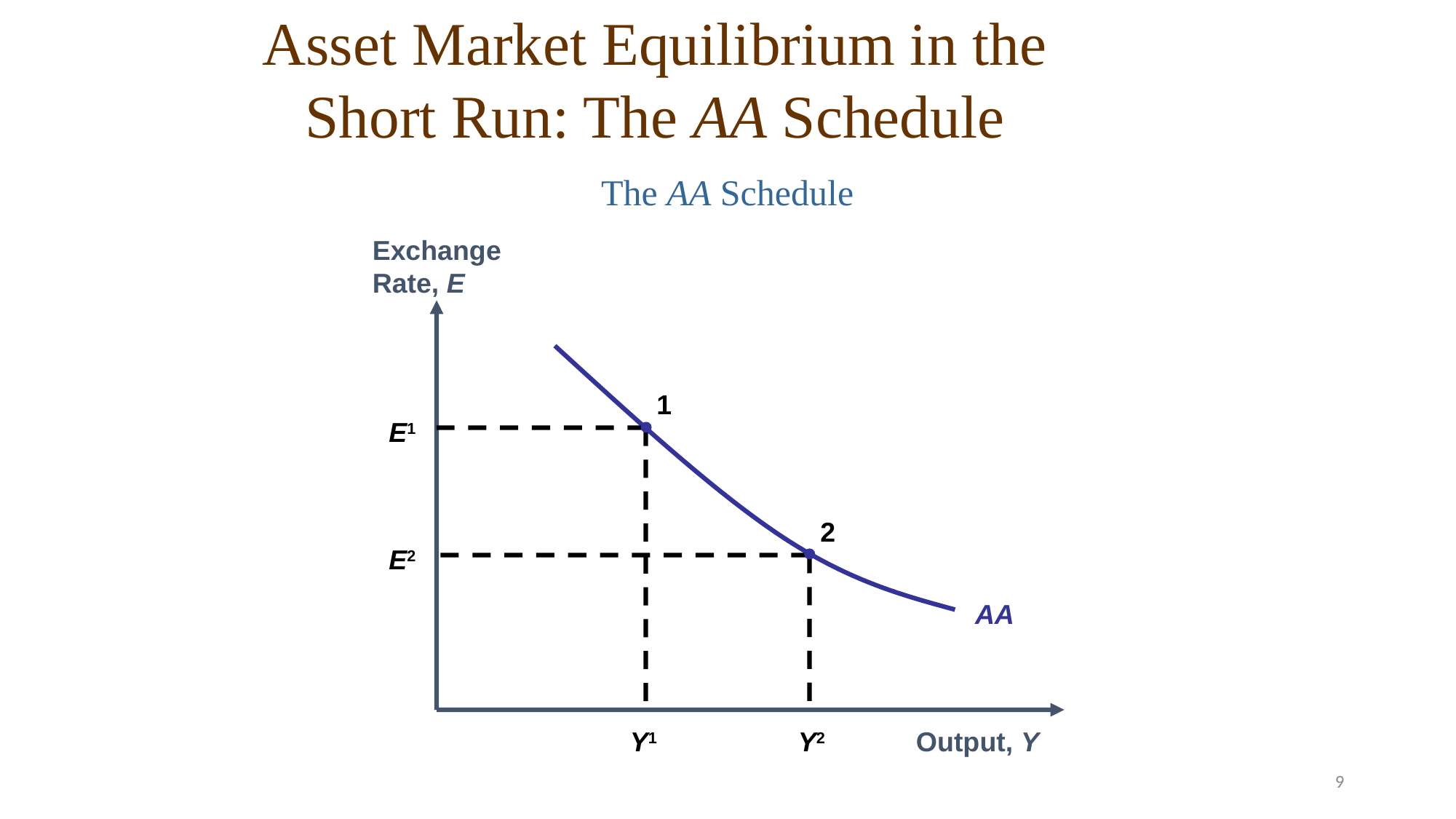

Asset Market Equilibrium in the Short Run: The AA Schedule
The AA Schedule
 Exchange
 Rate, E

	         Output, Y

AA
1

E1

Y1
2
E2

Y2

9